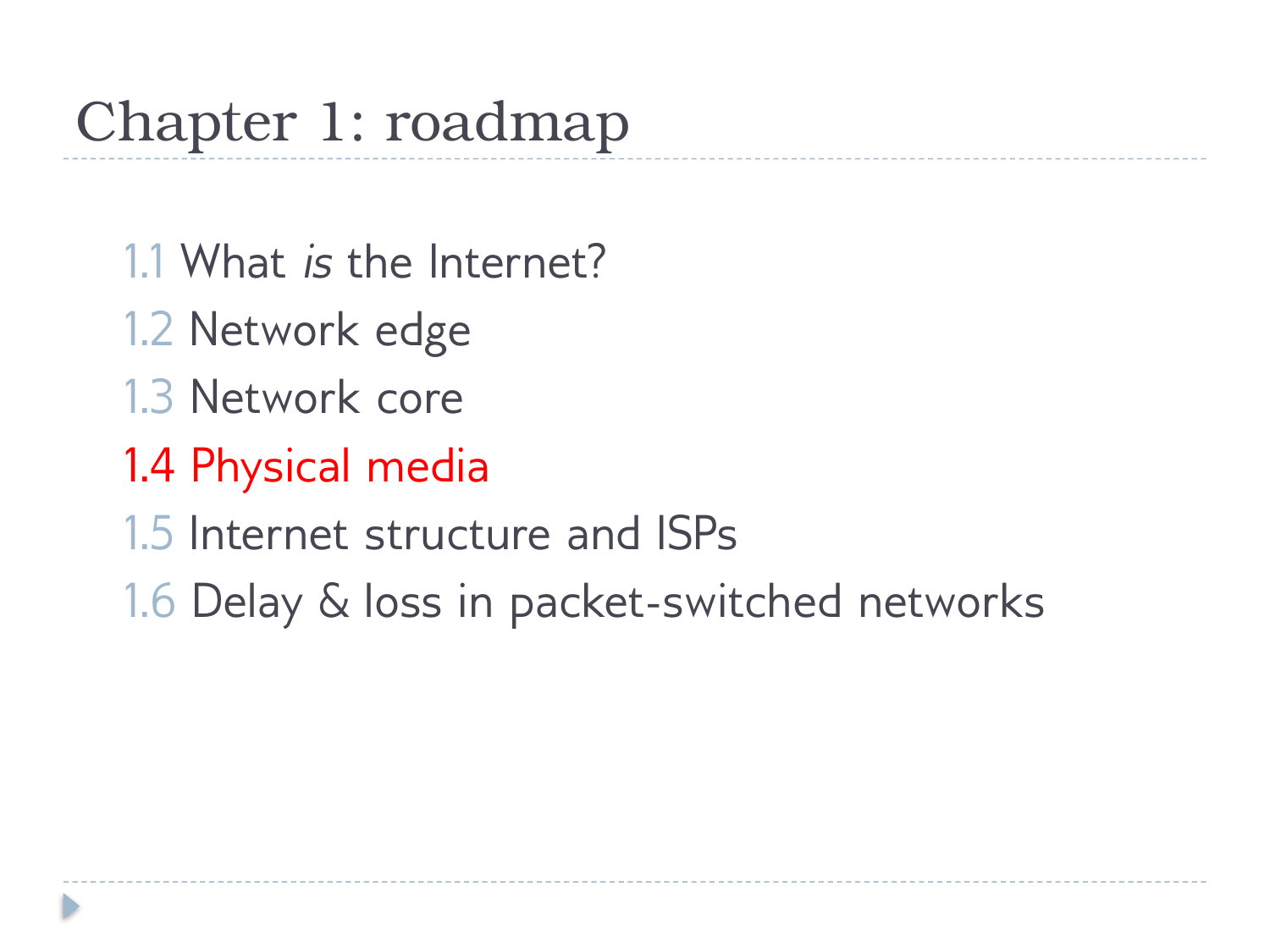

# Chapter 1: roadmap
1.1 What is the Internet?
1.2 Network edge
1.3 Network core
1.4 Physical media
1.5 Internet structure and ISPs
1.6 Delay & loss in packet-switched networks